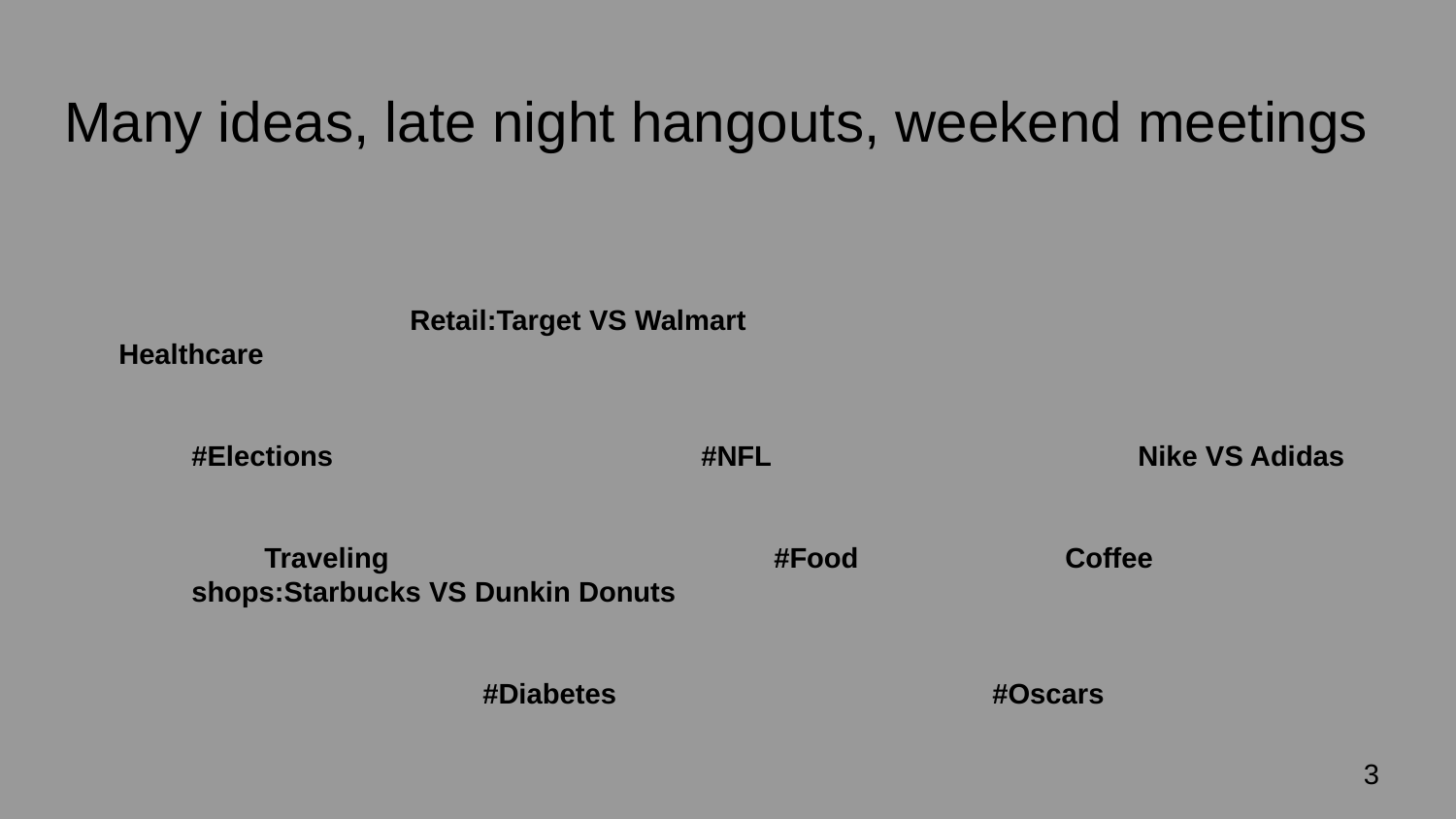

# Many ideas, late night hangouts, weekend meetings

 		Retail:Target VS Walmart		     		Healthcare

#Elections			#NFL			Nike VS Adidas

Traveling			#Food		Coffee shops:Starbucks VS Dunkin Donuts

#Diabetes			#Oscars

3